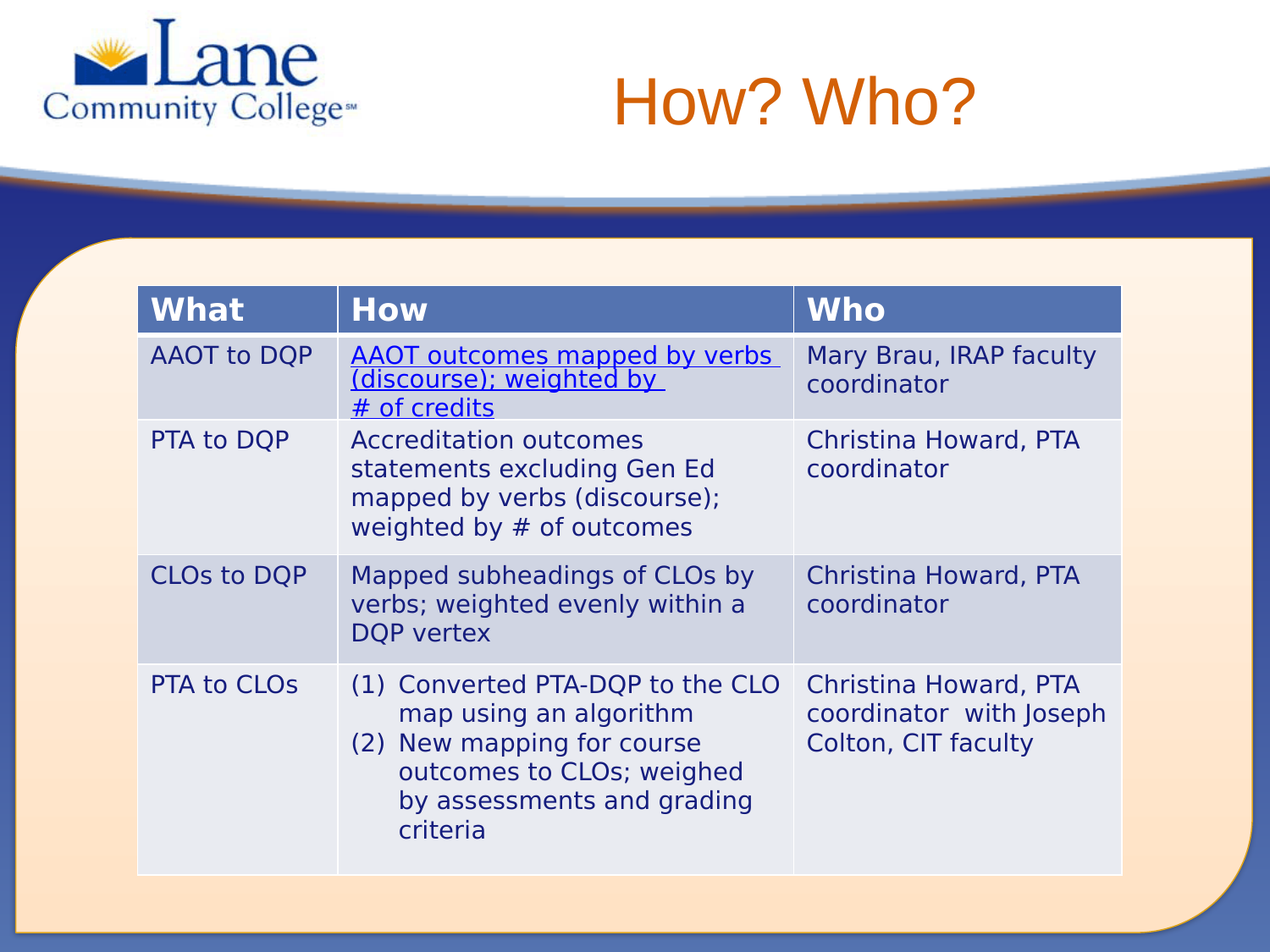

# How? Who?
| What | How | Who |
| --- | --- | --- |
| AAOT to DQP | AAOT outcomes mapped by verbs (discourse); weighted by # of credits | Mary Brau, IRAP faculty coordinator |
| PTA to DQP | Accreditation outcomes statements excluding Gen Ed mapped by verbs (discourse); weighted by # of outcomes | Christina Howard, PTA coordinator |
| CLOs to DQP | Mapped subheadings of CLOs by verbs; weighted evenly within a DQP vertex | Christina Howard, PTA coordinator |
| PTA to CLOs | Converted PTA-DQP to the CLO map using an algorithm New mapping for course outcomes to CLOs; weighed by assessments and grading criteria | Christina Howard, PTA coordinator with Joseph Colton, CIT faculty |